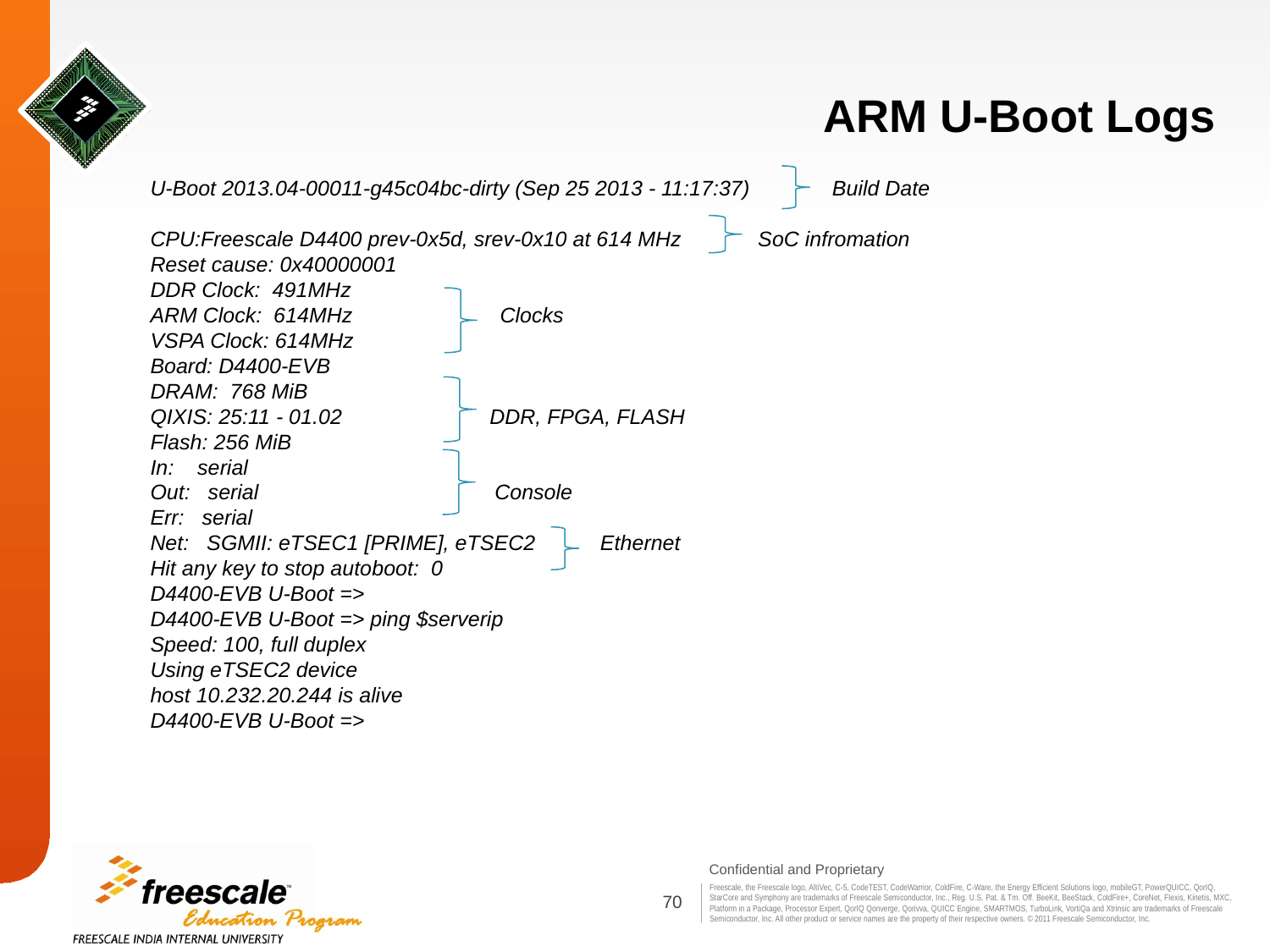

# ARM U-Boot Logs

U-Boot 2013.04-00011-g45c04bc-dirty (Sep 25 2013 - 11:17:37)              Build Date

CPU:Freescale D4400 prev-0x5d, srev-0x10 at 614 MHz             SoC infromation
Reset cause: 0x40000001
DDR Clock:  491MHz
ARM Clock:  614MHz                         Clocks
VSPA Clock: 614MHz
Board: D4400-EVB
DRAM:  768 MiB
QIXIS: 25:11 - 01.02                         DDR, FPGA, FLASH
Flash: 256 MiB
In:    serial
Out:   serial                                        Console
Err:   serial
Net:   SGMII: eTSEC1 [PRIME], eTSEC2           Ethernet
Hit any key to stop autoboot:  0
D4400-EVB U-Boot =>
D4400-EVB U-Boot => ping $serverip
Speed: 100, full duplex
Using eTSEC2 device
host 10.232.20.244 is alive
D4400-EVB U-Boot =>